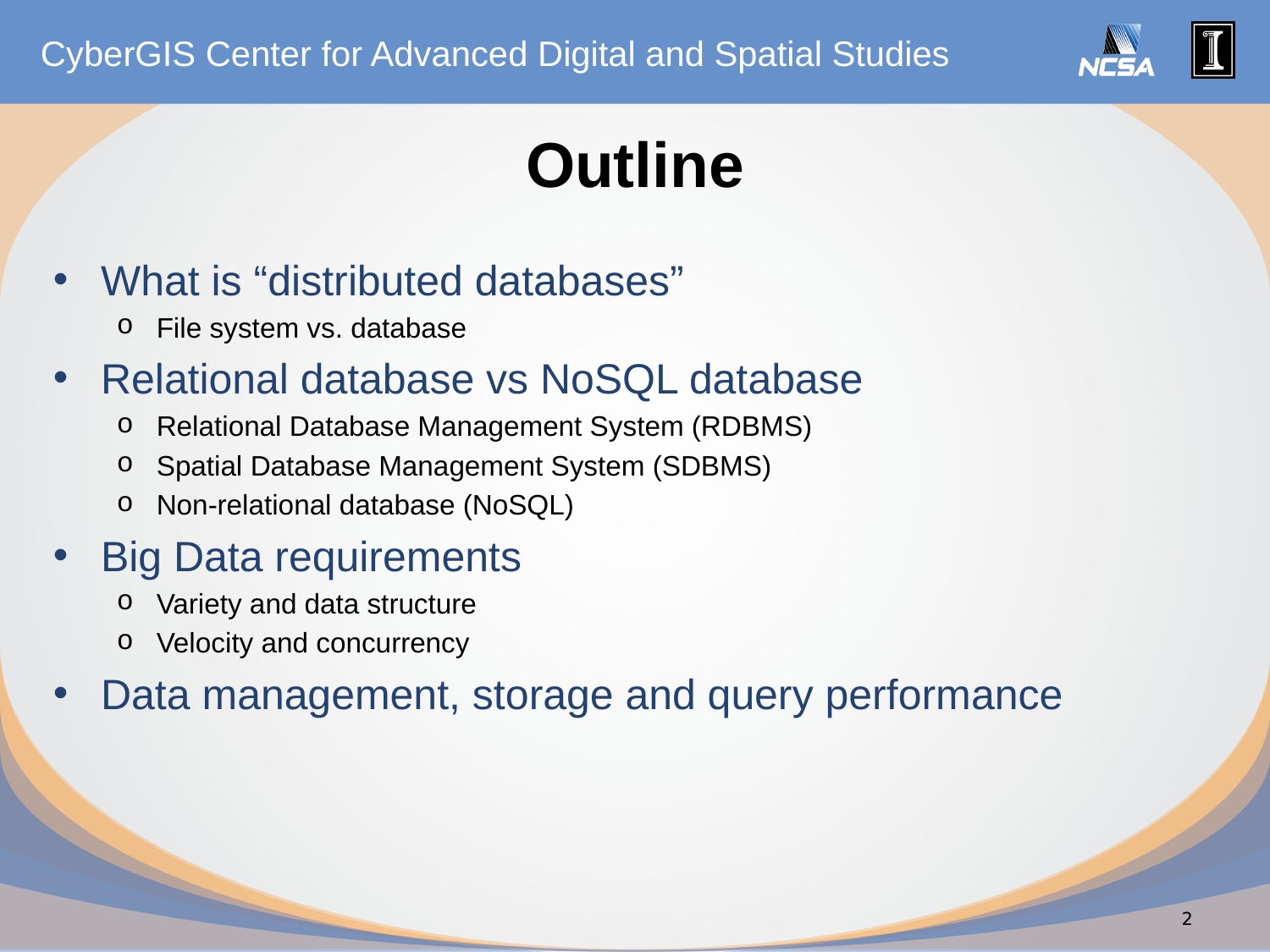

# Outline
What is “distributed databases”
File system vs. database
Relational database vs NoSQL database
Relational Database Management System (RDBMS)
Spatial Database Management System (SDBMS)
Non-relational database (NoSQL)
Big Data requirements
Variety and data structure
Velocity and concurrency
Data management, storage and query performance

2